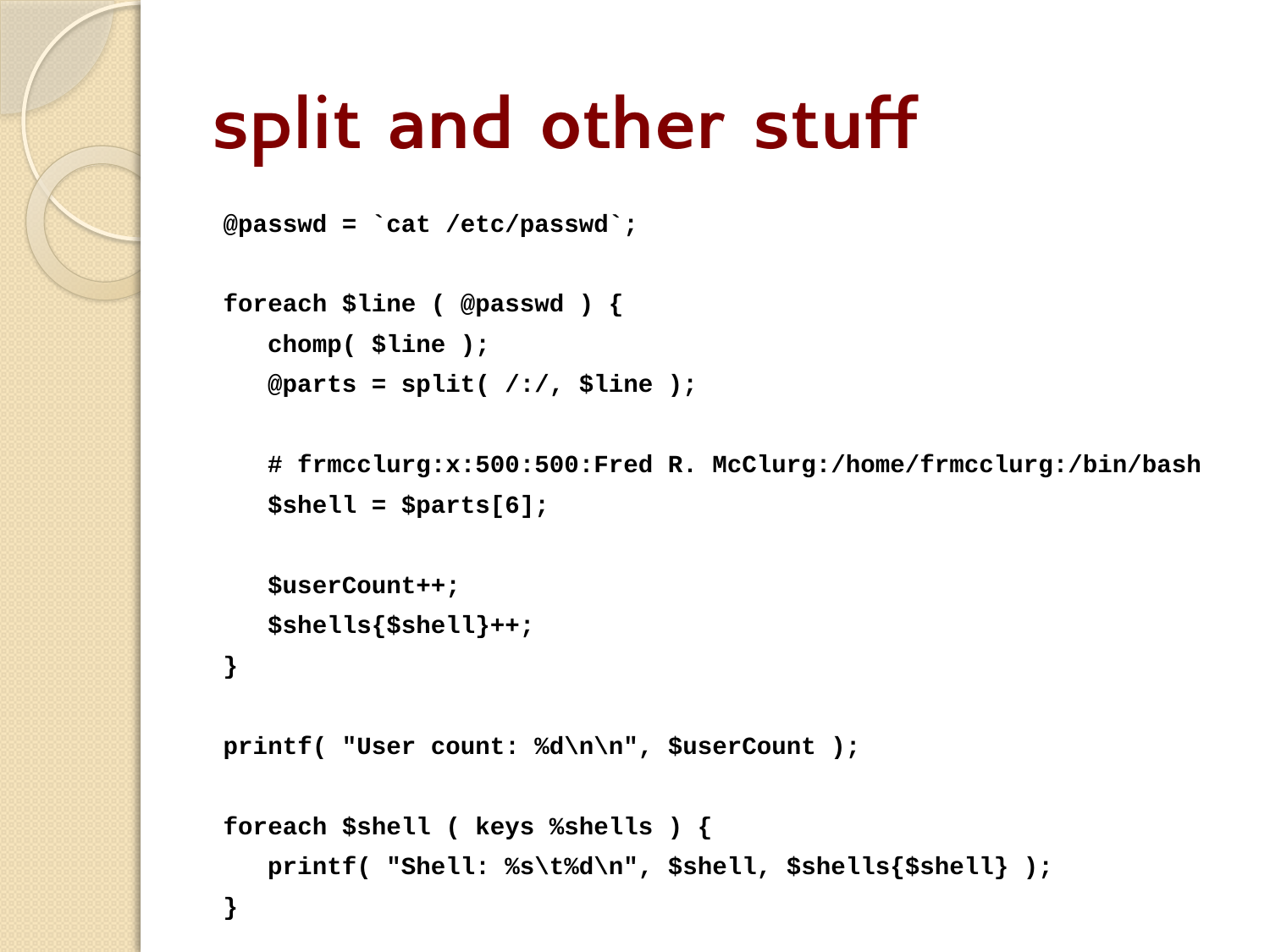

# split and other stuff
@passwd = `cat /etc/passwd`;

foreach $line ( @passwd ) {
   chomp( $line );
   @parts = split( /:/, $line );

   # frmcclurg:x:500:500:Fred R. McClurg:/home/frmcclurg:/bin/bash
   $shell = $parts[6];

   $userCount++;
   $shells{$shell}++;
}

printf( "User count: %d\n\n", $userCount );

foreach $shell ( keys %shells ) {
   printf( "Shell: %s\t%d\n", $shell, $shells{$shell} );
}